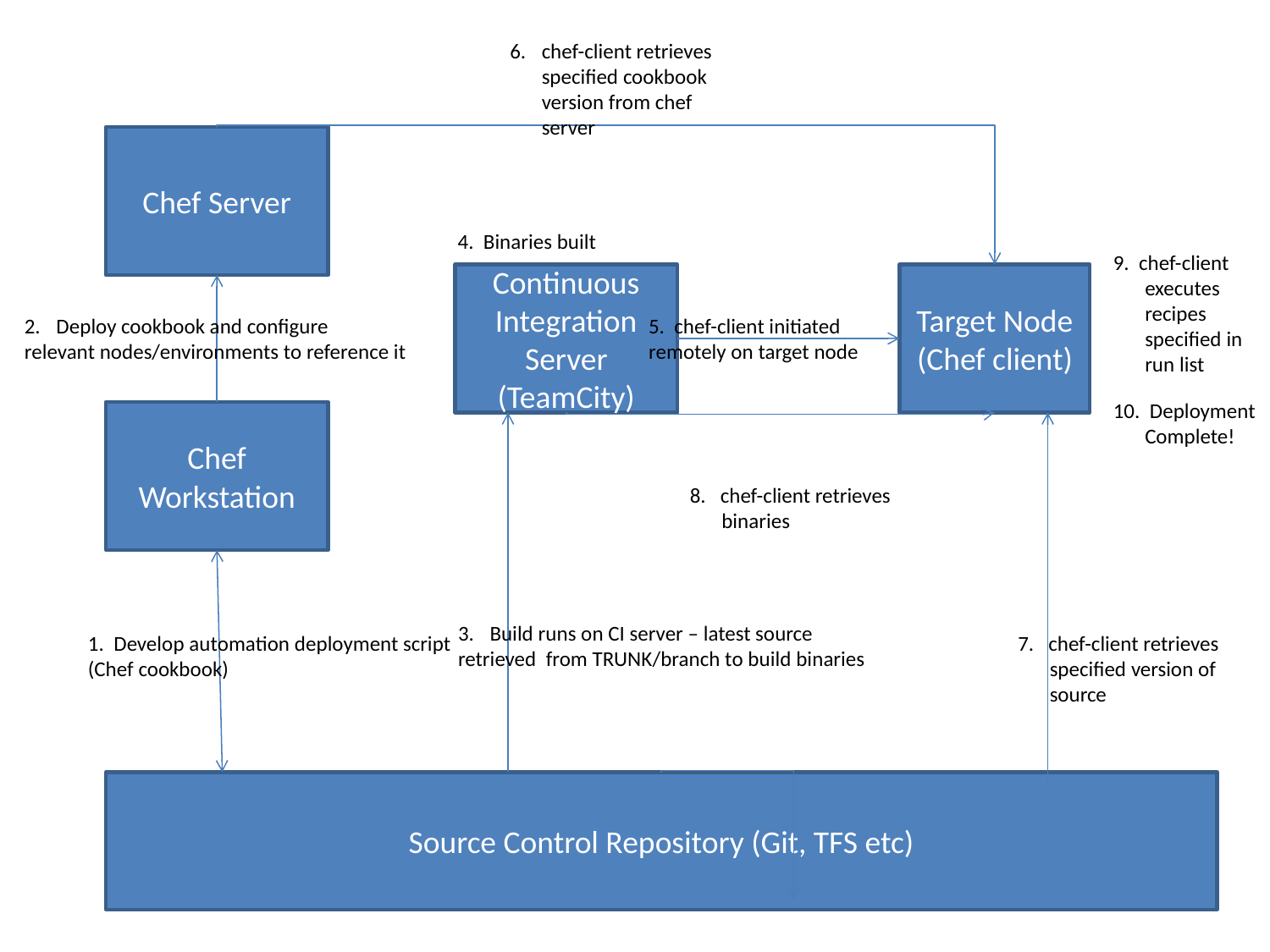

chef-client retrieves  specified cookbook version from chef server
Chef Server
4.  Binaries built
9.  chef-client executes recipes specified in run list
Continuous Integration Server (TeamCity)
Target Node (Chef client)
Deploy cookbook and configure
relevant nodes/environments to reference it
5.  chef-client initiated
remotely on target node
10.  Deployment Complete!
Chef Workstation
8.   chef-client retrieves binaries
Build runs on CI server – latest source
retrieved  from TRUNK/branch to build binaries
1.  Develop automation deployment script
(Chef cookbook)
7.   chef-client retrieves specified version of source
Source Control Repository (Git, TFS etc)